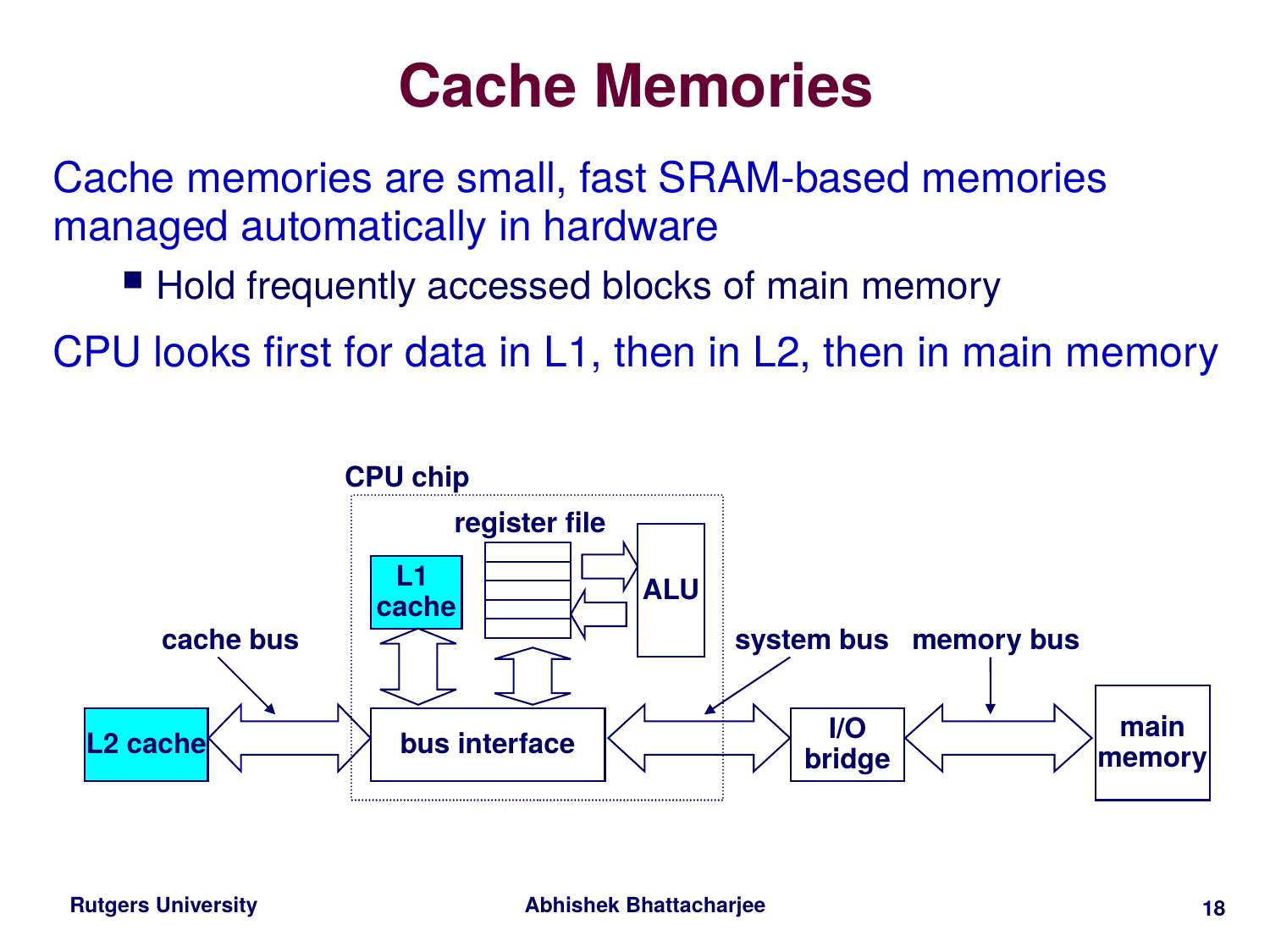

# Cache Memories
Cache memories are small, fast SRAM-based memories managed automatically in hardware
Hold frequently accessed blocks of main memory
CPU looks first for data in L1, then in L2, then in main memory
CPU chip

register file
ALU

L1
cache

cache bus
system bus
memory bus

main
memory

L2 cache
bus interface
I/O
bridge